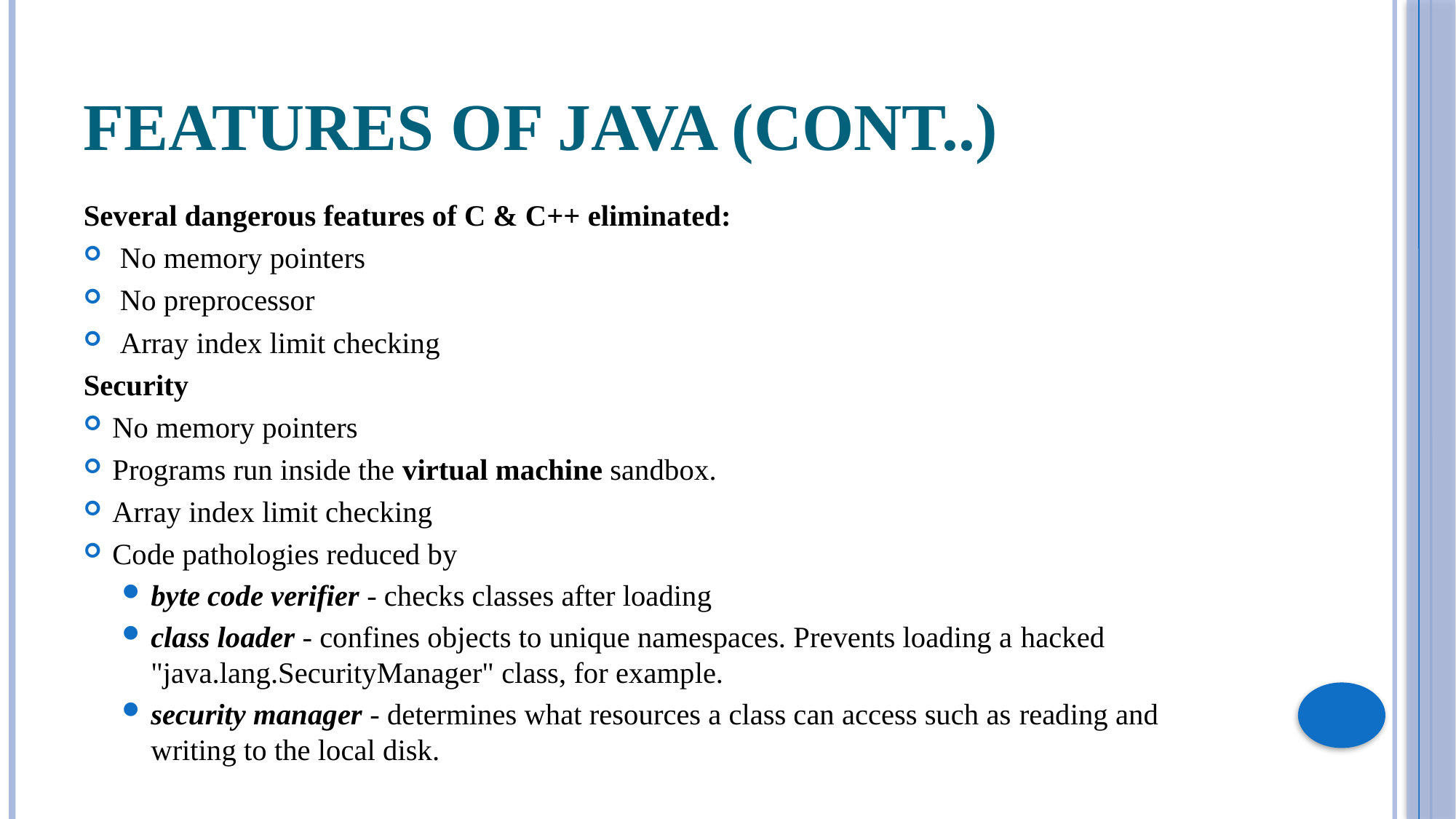

# Features of Java (cont..)
Several dangerous features of C & C++ eliminated:
 No memory pointers
 No preprocessor
 Array index limit checking
Security
No memory pointers
Programs run inside the virtual machine sandbox.
Array index limit checking
Code pathologies reduced by
byte code verifier - checks classes after loading
class loader - confines objects to unique namespaces. Prevents loading a hacked "java.lang.SecurityManager" class, for example.
security manager - determines what resources a class can access such as reading and writing to the local disk.